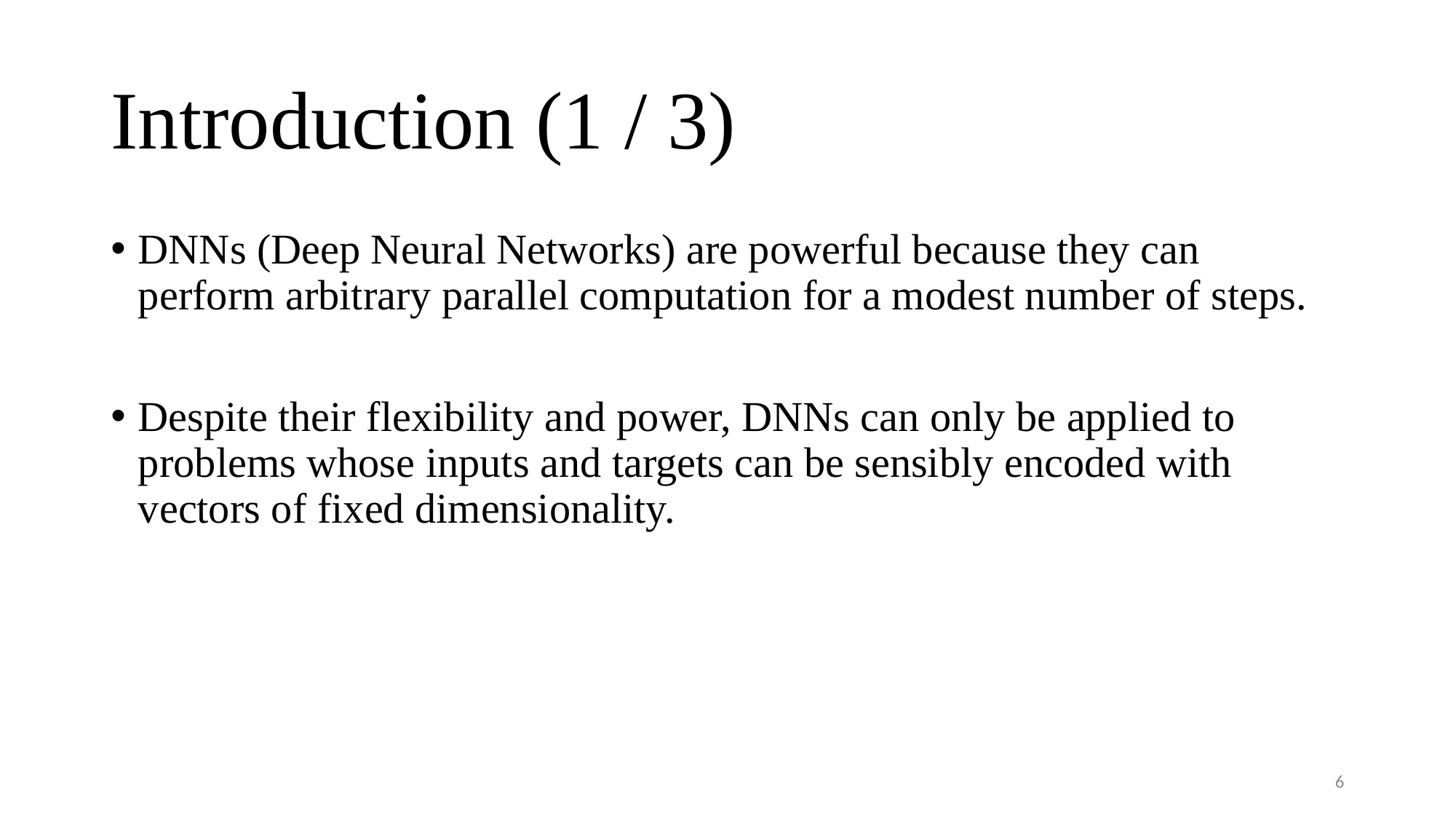

# Introduction (1 / 3)
DNNs (Deep Neural Networks) are powerful because they can perform arbitrary parallel computation for a modest number of steps.

Despite their flexibility and power, DNNs can only be applied to problems whose inputs and targets can be sensibly encoded with vectors of fixed dimensionality.

6